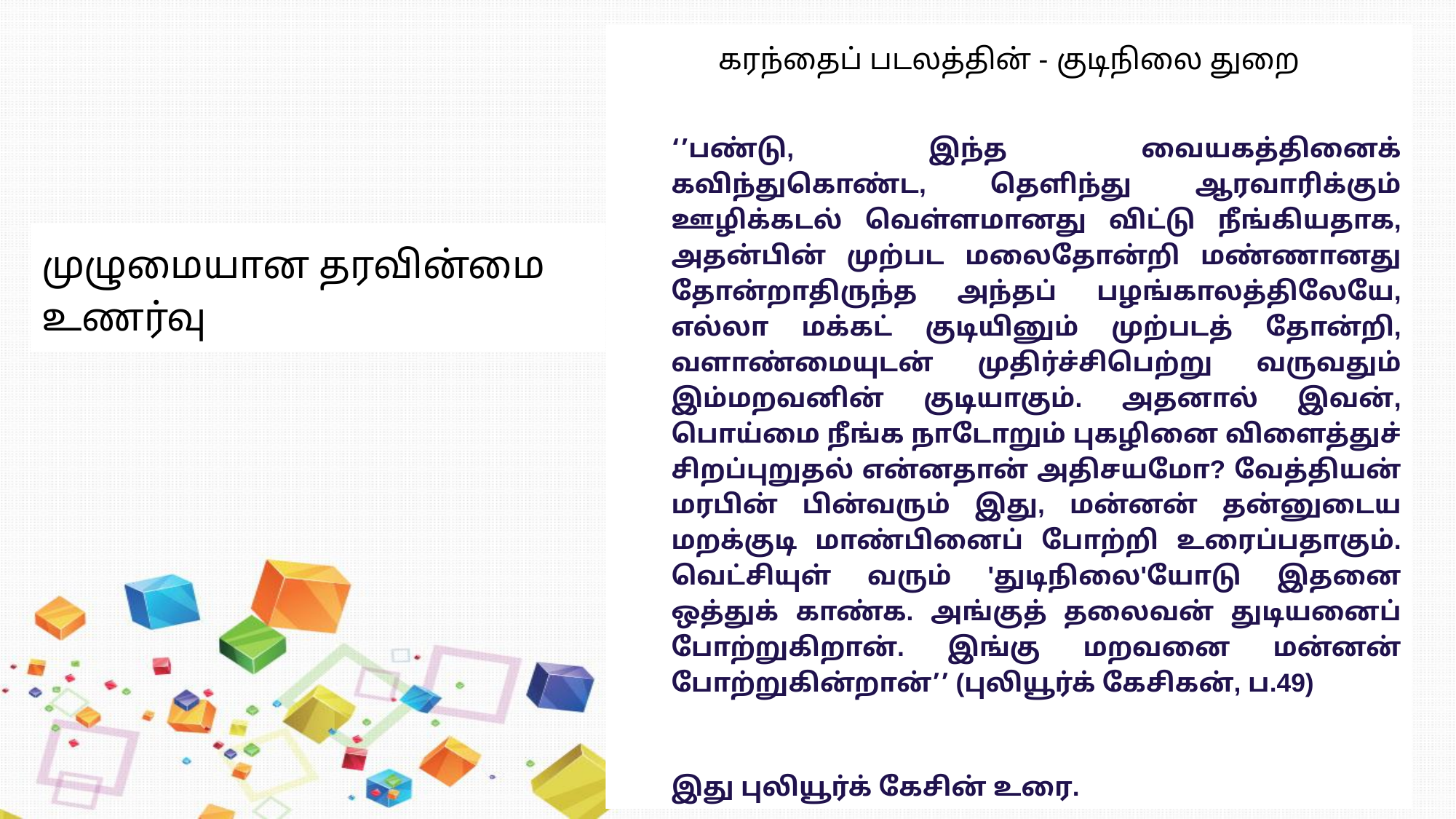

கரந்தைப் படலத்தின் - குடிநிலை துறை

‘’பண்டு, இந்த வையகத்தினைக் கவிந்துகொண்ட, தெளிந்து ஆரவாரிக்கும் ஊழிக்கடல் வெள்ளமானது விட்டு நீங்கியதாக, அதன்பின் முற்பட மலைதோன்றி மண்ணானது தோன்றாதிருந்த அந்தப் பழங்காலத்திலேயே, எல்லா மக்கட் குடியினும் முற்படத் தோன்றி, வளாண்மையுடன் முதிர்ச்சிபெற்று வருவதும் இம்மறவனின் குடியாகும். அதனால் இவன், பொய்மை நீங்க நாடோறும் புகழினை விளைத்துச் சிறப்புறுதல் என்னதான் அதிசயமோ? வேத்தியன் மரபின் பின்வரும் இது, மன்னன் தன்னுடைய மறக்குடி மாண்பினைப் போற்றி உரைப்பதாகும். வெட்சியுள் வரும் 'துடிநிலை'யோடு இதனை ஒத்துக் காண்க. அங்குத் தலைவன் துடியனைப் போற்றுகிறான். இங்கு மறவனை மன்னன் போற்றுகின்றான்’’ (புலியூர்க் கேசிகன், ப.49)

இது புலியூர்க் கேசின் உரை.
முழுமையான தரவின்மை உணர்வு